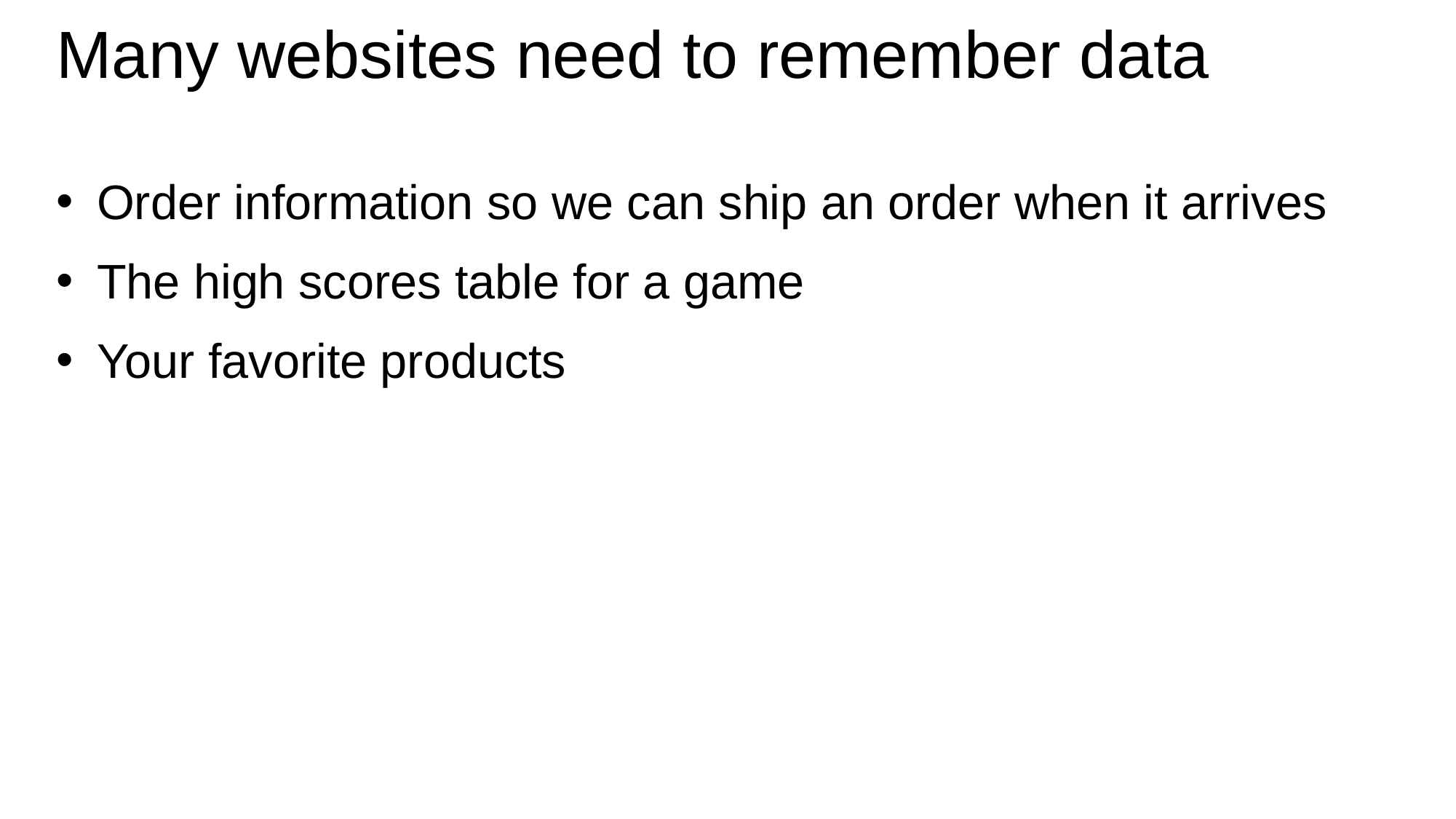

# Many websites need to remember data
Order information so we can ship an order when it arrives
The high scores table for a game
Your favorite products